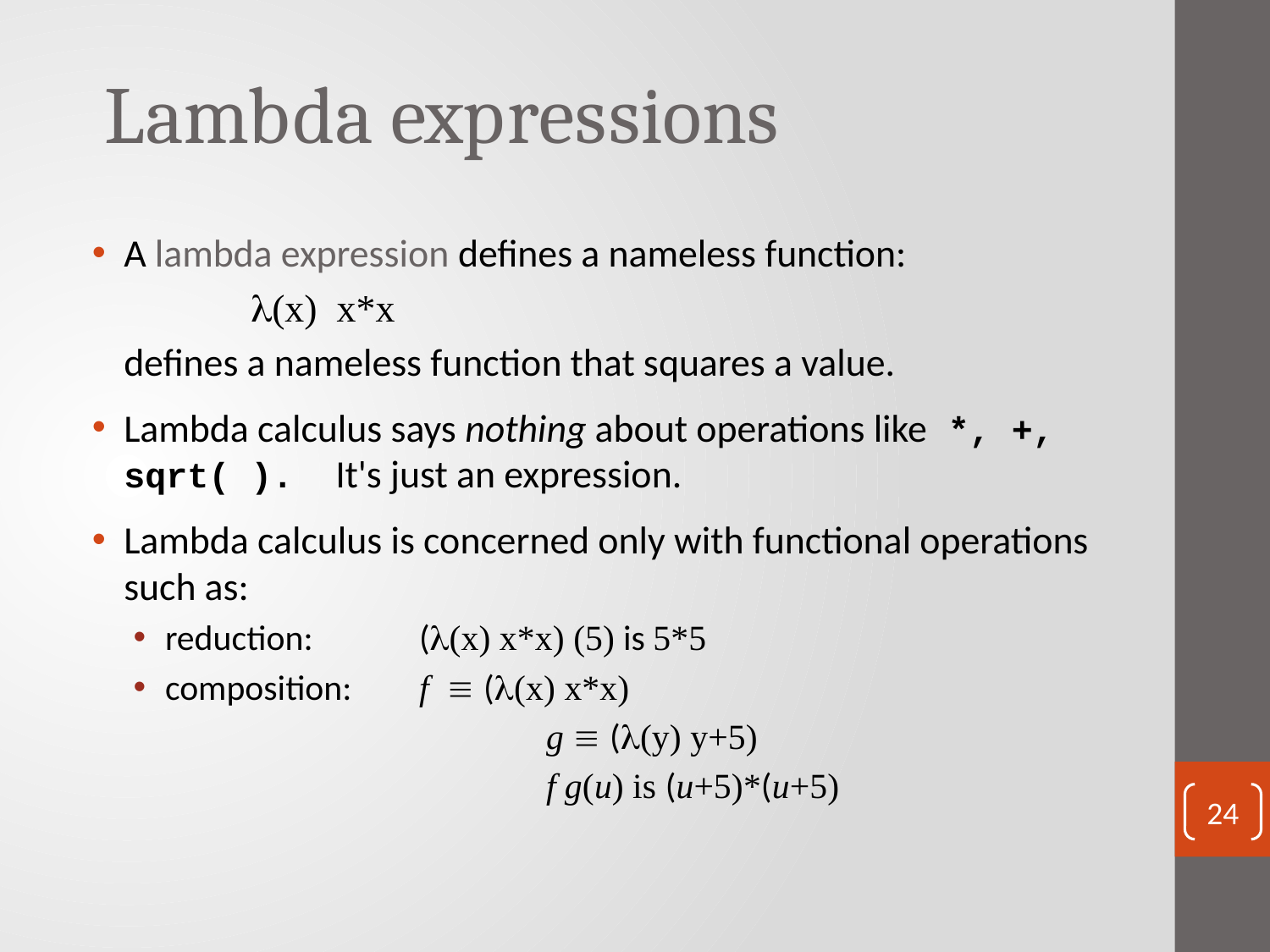

# Lambda expressions
A lambda expression defines a nameless function:
		λ(x)  x*x
	defines a nameless function that squares a value.
Lambda calculus says nothing about operations like *, +, sqrt( ).  It's just an expression.
Lambda calculus is concerned only with functional operations such as:
reduction:  	(λ(x) x*x) (5) is 5*5
composition: 	f  ≡ (λ(x) x*x)
				g ≡ (λ(y) y+5)
				f g(u) is (u+5)*(u+5)
24